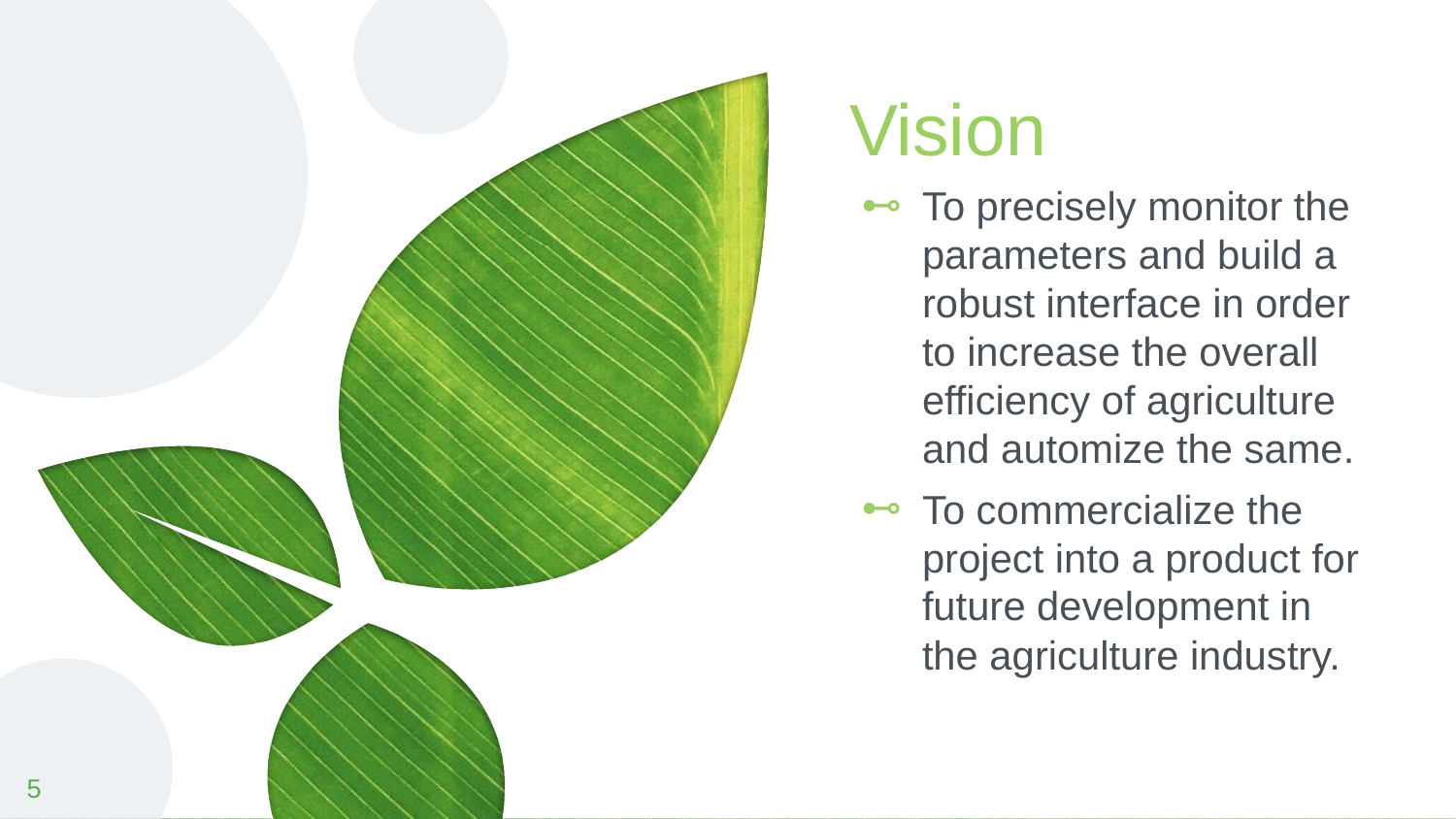

# Vision
To precisely monitor the parameters and build a robust interface in order to increase the overall efficiency of agriculture and automize the same.
To commercialize the project into a product for future development in the agriculture industry.
5